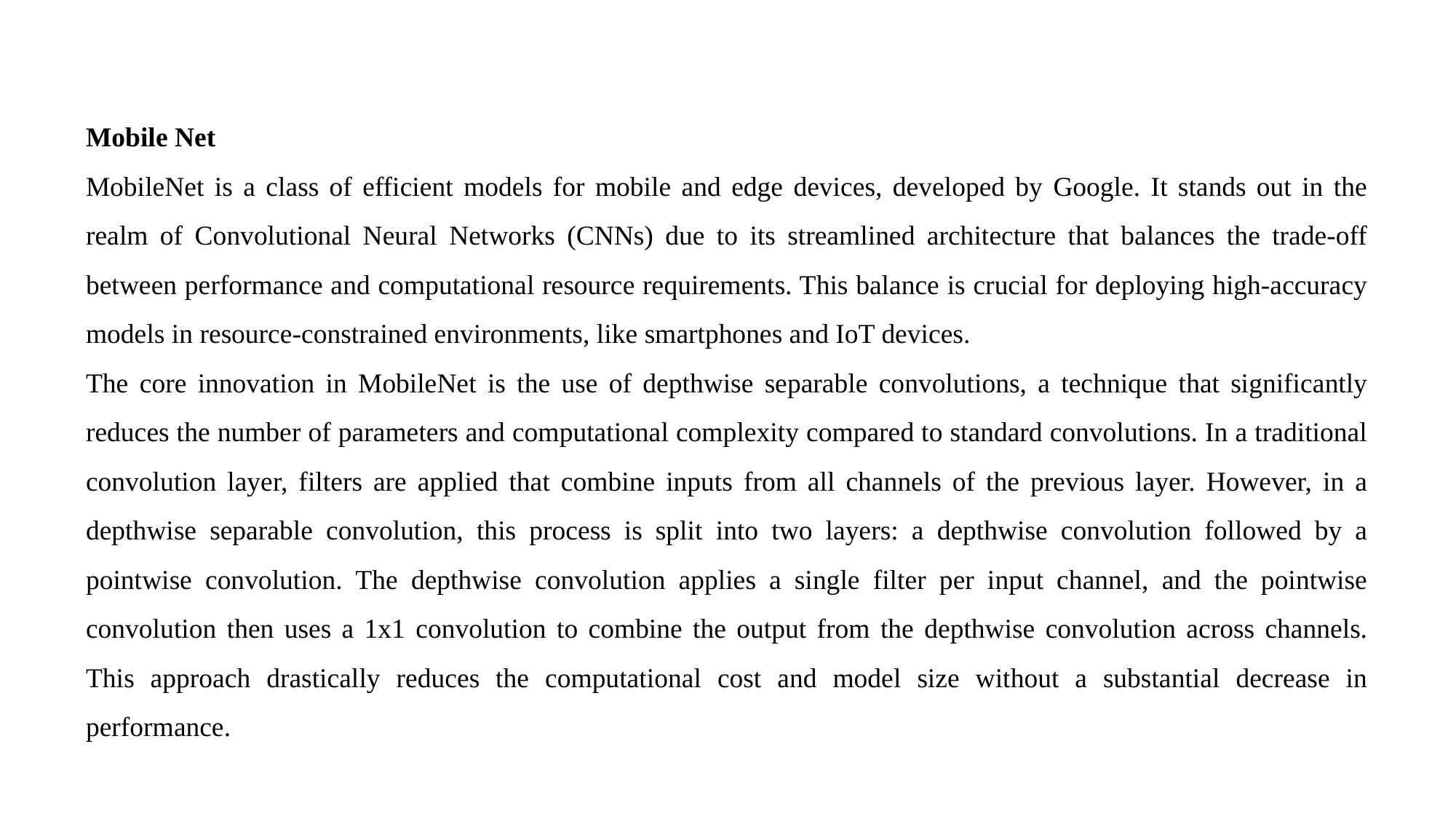

Mobile Net
MobileNet is a class of efficient models for mobile and edge devices, developed by Google. It stands out in the realm of Convolutional Neural Networks (CNNs) due to its streamlined architecture that balances the trade-off between performance and computational resource requirements. This balance is crucial for deploying high-accuracy models in resource-constrained environments, like smartphones and IoT devices.
The core innovation in MobileNet is the use of depthwise separable convolutions, a technique that significantly reduces the number of parameters and computational complexity compared to standard convolutions. In a traditional convolution layer, filters are applied that combine inputs from all channels of the previous layer. However, in a depthwise separable convolution, this process is split into two layers: a depthwise convolution followed by a pointwise convolution. The depthwise convolution applies a single filter per input channel, and the pointwise convolution then uses a 1x1 convolution to combine the output from the depthwise convolution across channels. This approach drastically reduces the computational cost and model size without a substantial decrease in performance.